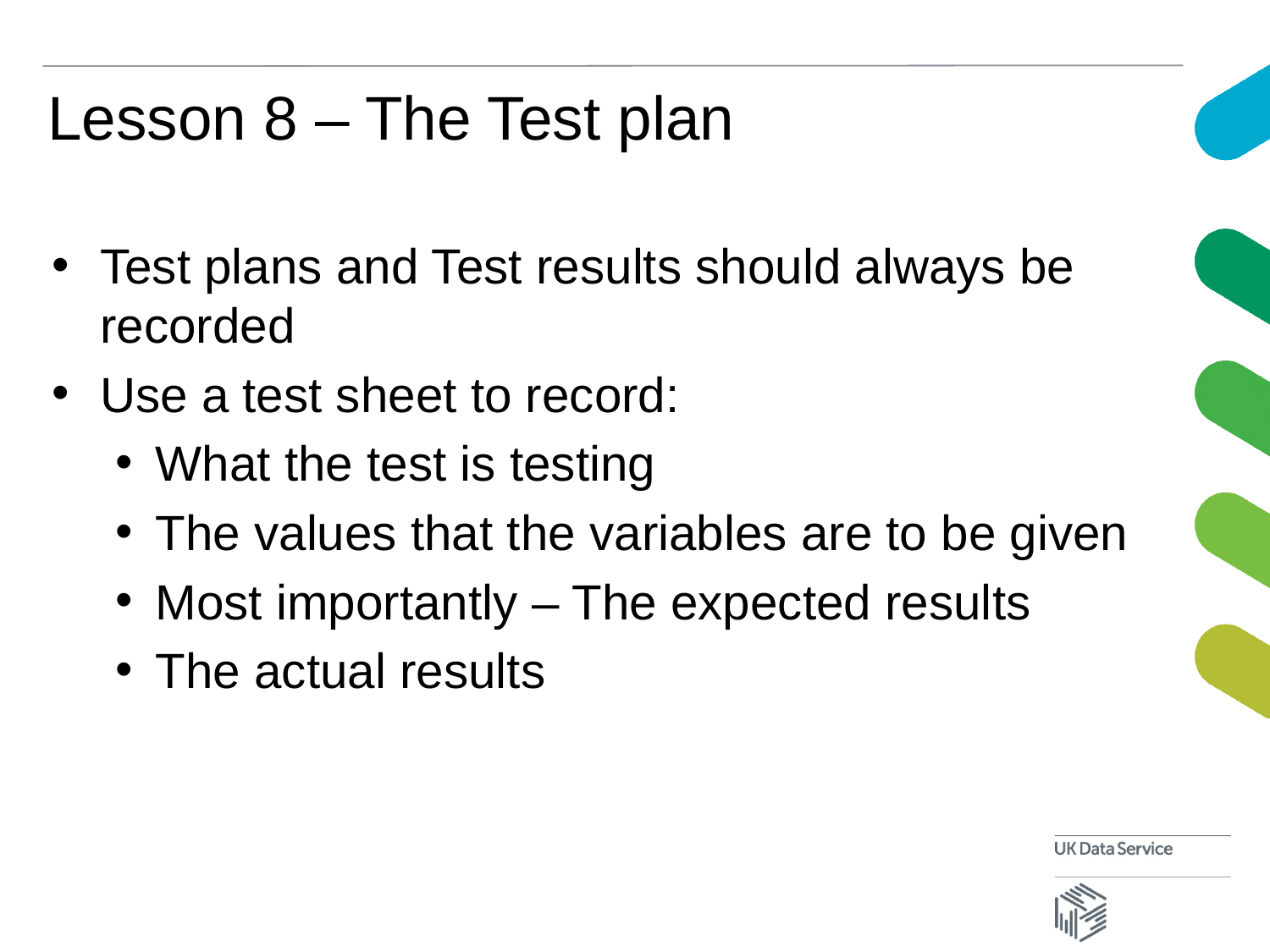

# Lesson 8 – The Test plan
Test plans and Test results should always be recorded
Use a test sheet to record:
What the test is testing
The values that the variables are to be given
Most importantly – The expected results
The actual results